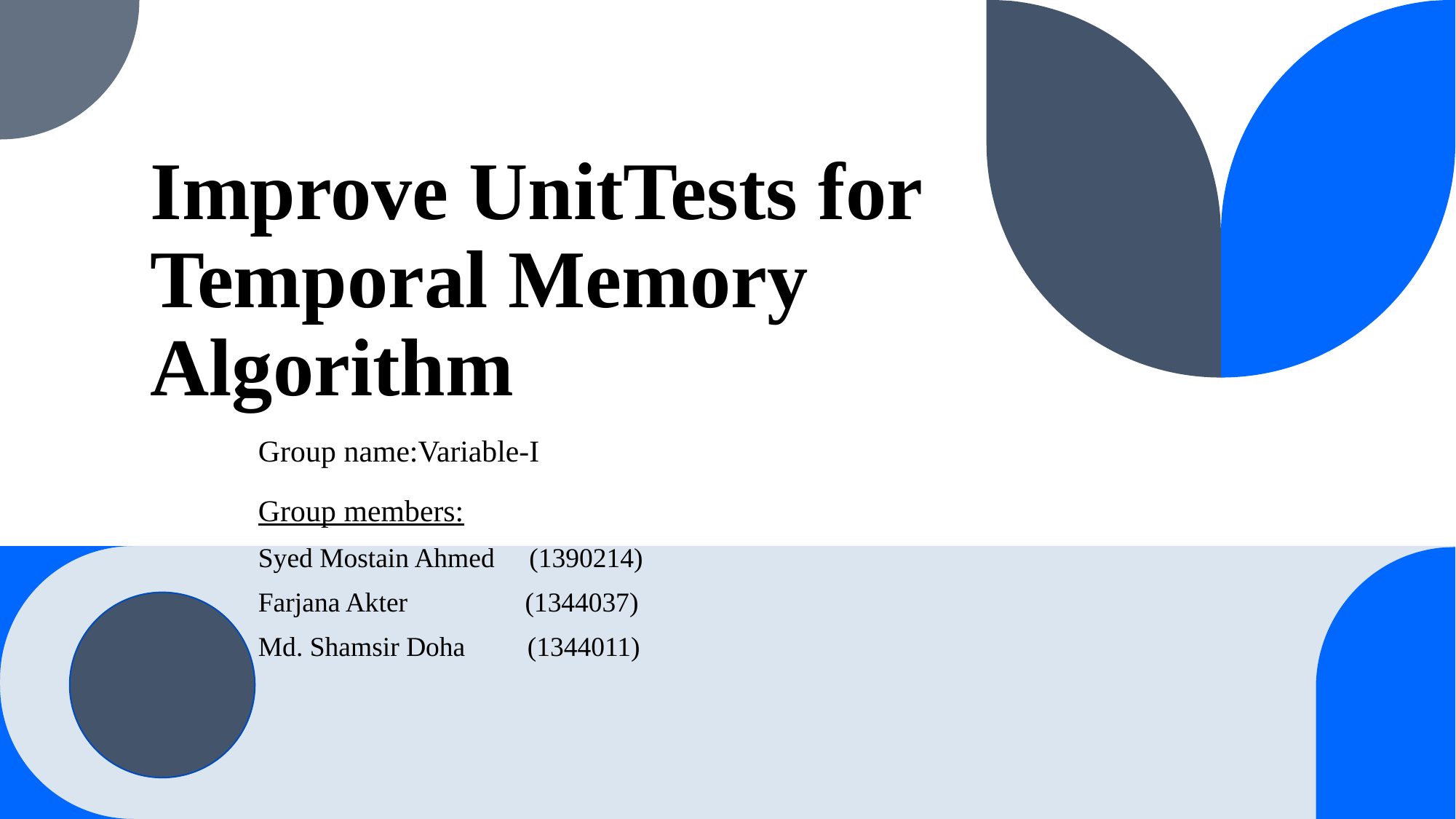

# Improve UnitTests for Temporal Memory Algorithm
Group name:Variable-I
Group members:
Syed Mostain Ahmed     (1390214)
Farjana Akter                 (1344037)
Md. Shamsir Doha         (1344011)